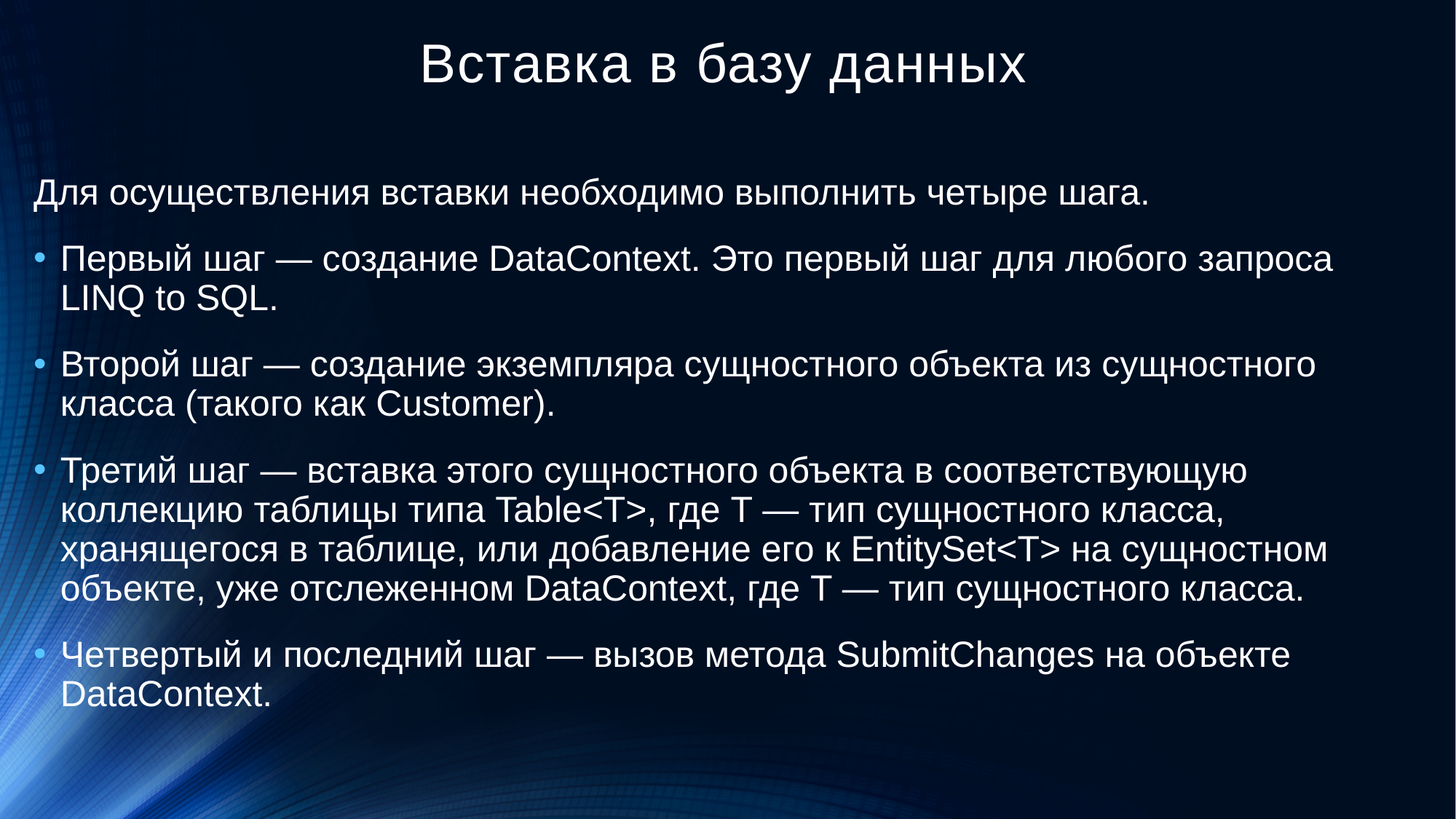

# Вставка в базу данных
Для осуществления вставки необходимо выполнить четыре шага.
Первый шаг — создание DataContext. Это первый шаг для любого запроса LINQ to SQL.
Второй шаг — создание экземпляра сущностного объекта из сущностного класса (такого как Customer).
Третий шаг — вставка этого сущностного объекта в соответствующую коллекцию таблицы типа Table<Т>, где T — тип сущностного класса, хранящегося в таблице, или добавление его к EntitySet<T> на сущностном объекте, уже отслеженном DataContext, где T — тип сущностного класса.
Четвертый и последний шаг — вызов метода SubmitChanges на объекте DataContext.